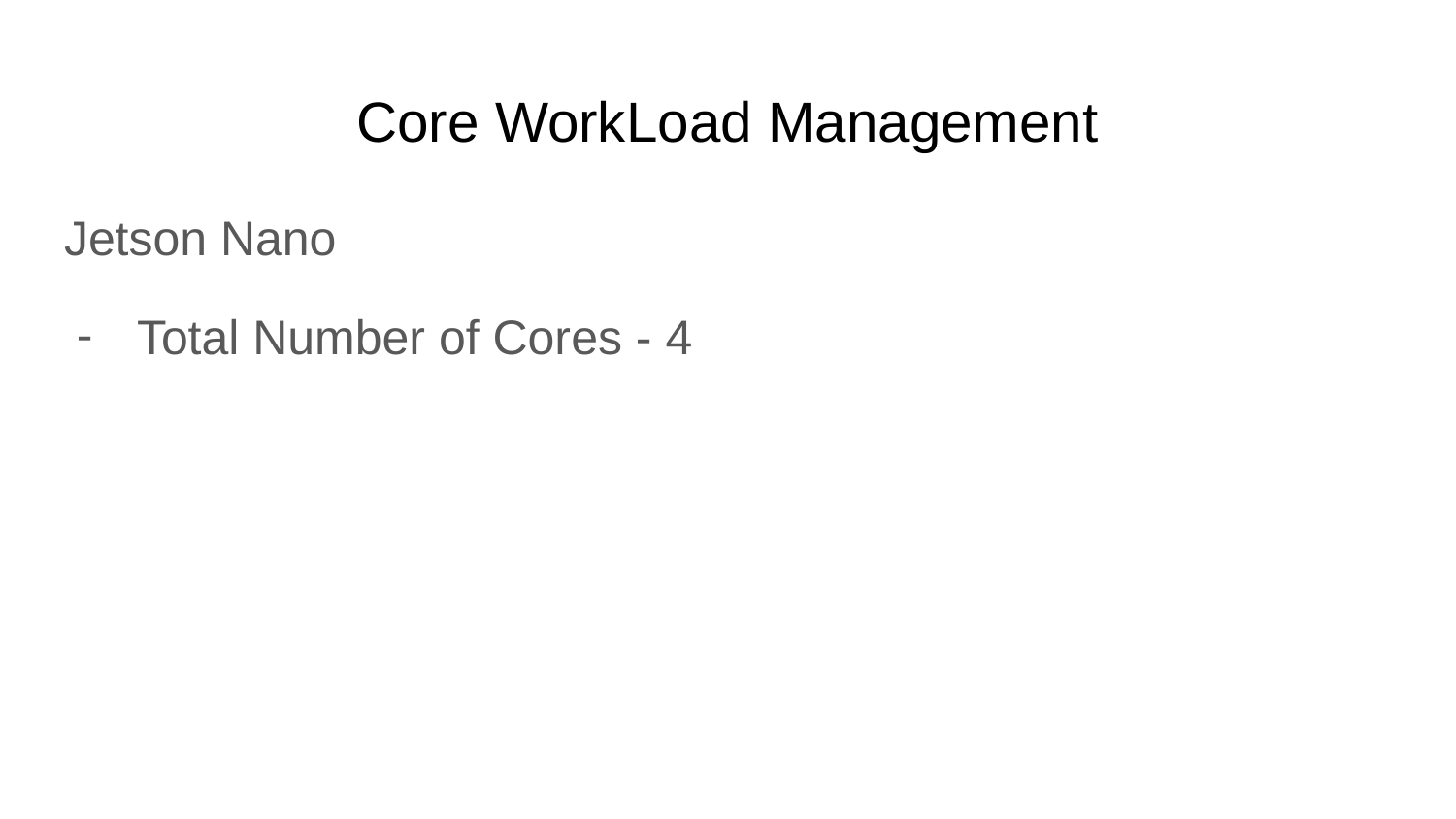

# Core WorkLoad Management
Jetson Nano
Total Number of Cores - 4